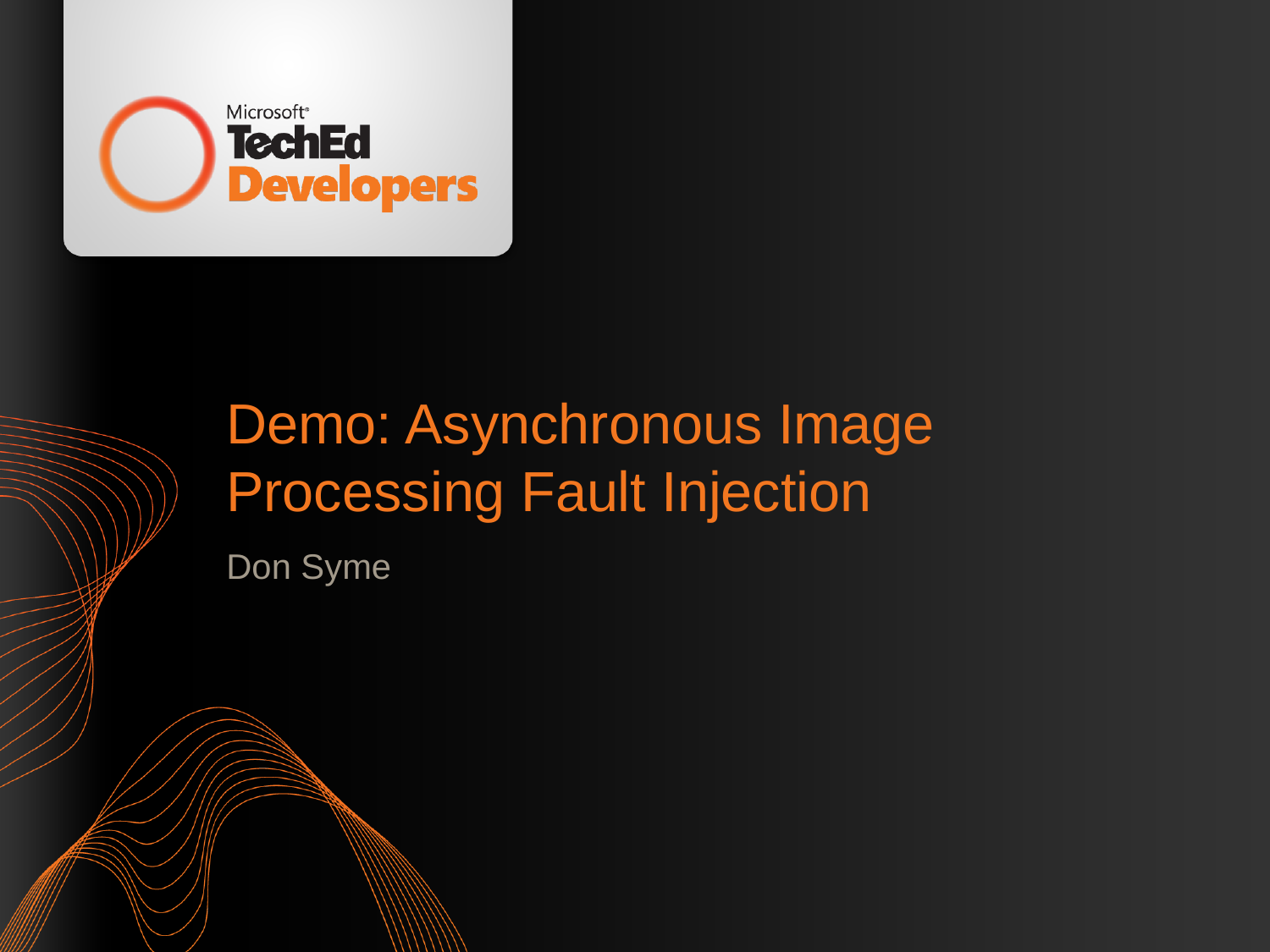

# Demo: Asynchronous Image Processing Fault Injection
Don Syme